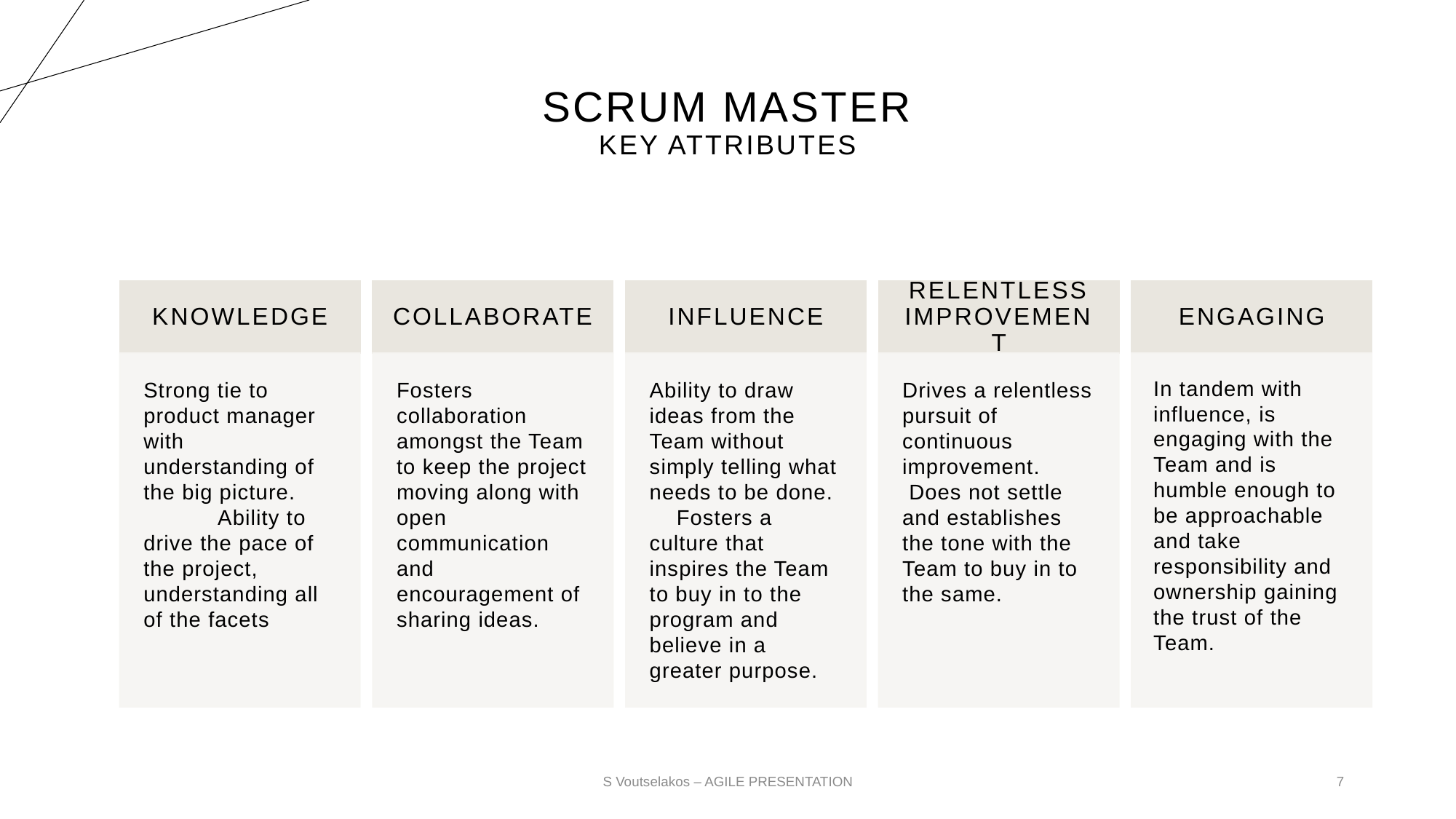

# Scrum Master KEY ATTRIBUTES
KNOWLEDGE
Strong tie to product manager with understanding of the big picture.                 Ability to drive the pace of the project, understanding all of the facets
COLLABORATE
Fosters collaboration amongst the Team to keep the project moving along with open communication and encouragement of sharing ideas.
INFLUENCE
Ability to draw ideas from the Team without simply telling what needs to be done.      Fosters a culture that inspires the Team to buy in to the program and believe in a greater purpose.
RELENTLESS IMPROVEMENT
Drives a relentless pursuit of continuous improvement.   Does not settle and establishes the tone with the Team to buy in to the same.
ENGAGING
In tandem with influence, is engaging with the Team and is humble enough to be approachable and take responsibility and ownership gaining the trust of the Team.

20XX
S Voutselakos – AGILE PRESENTATION
7